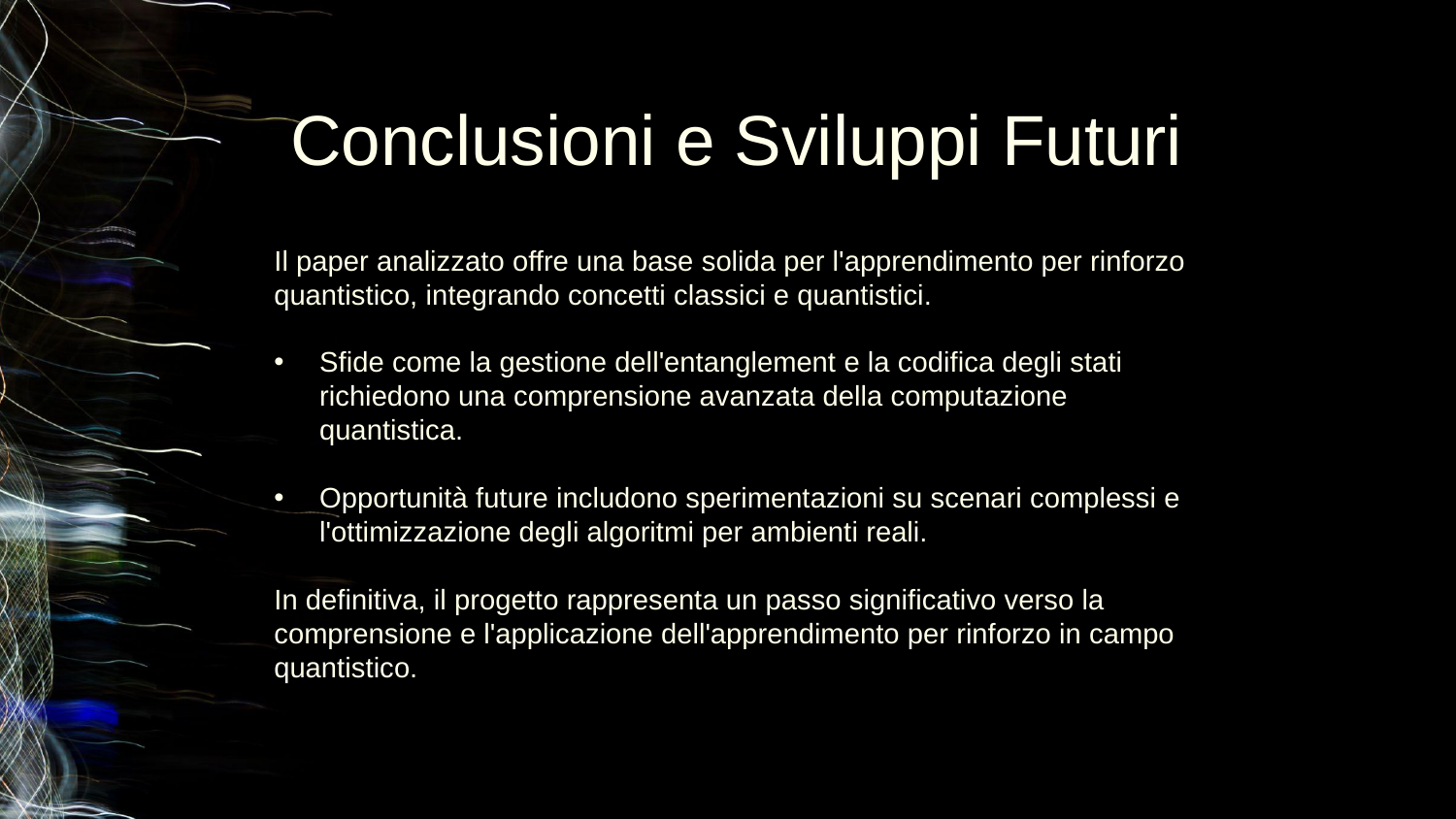

# Conclusioni e Sviluppi Futuri
Il paper analizzato offre una base solida per l'apprendimento per rinforzo quantistico, integrando concetti classici e quantistici.

Sfide come la gestione dell'entanglement e la codifica degli stati richiedono una comprensione avanzata della computazione quantistica.

Opportunità future includono sperimentazioni su scenari complessi e l'ottimizzazione degli algoritmi per ambienti reali.

In definitiva, il progetto rappresenta un passo significativo verso la comprensione e l'applicazione dell'apprendimento per rinforzo in campo quantistico.